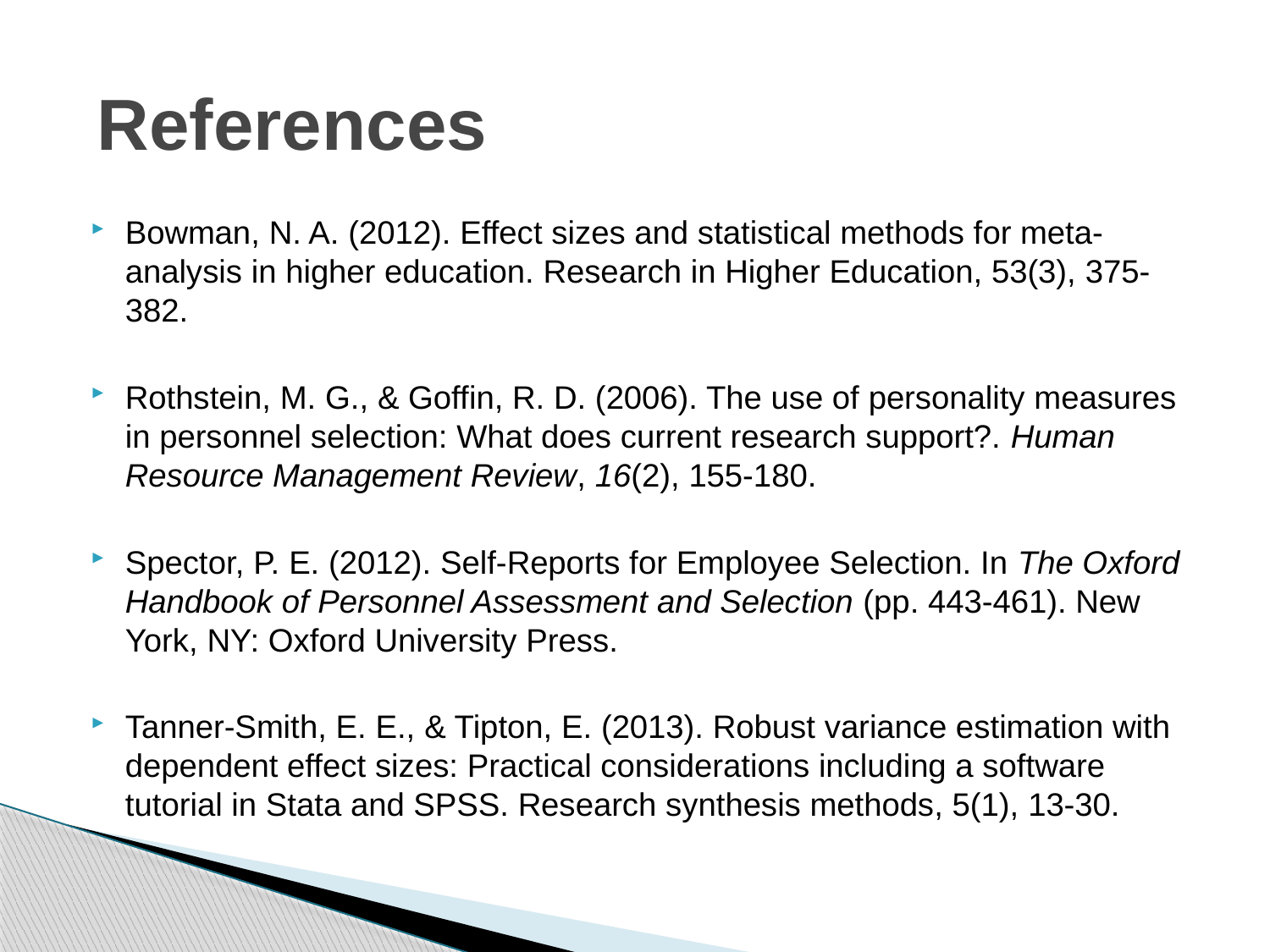

# References
Bowman, N. A. (2012). Effect sizes and statistical methods for meta-analysis in higher education. Research in Higher Education, 53(3), 375-382.

Rothstein, M. G., & Goffin, R. D. (2006). The use of personality measures in personnel selection: What does current research support?. Human Resource Management Review, 16(2), 155-180.

Spector, P. E. (2012). Self-Reports for Employee Selection. In The Oxford Handbook of Personnel Assessment and Selection (pp. 443-461). New York, NY: Oxford University Press.

Tanner‐Smith, E. E., & Tipton, E. (2013). Robust variance estimation with dependent effect sizes: Practical considerations including a software tutorial in Stata and SPSS. Research synthesis methods, 5(1), 13-30.